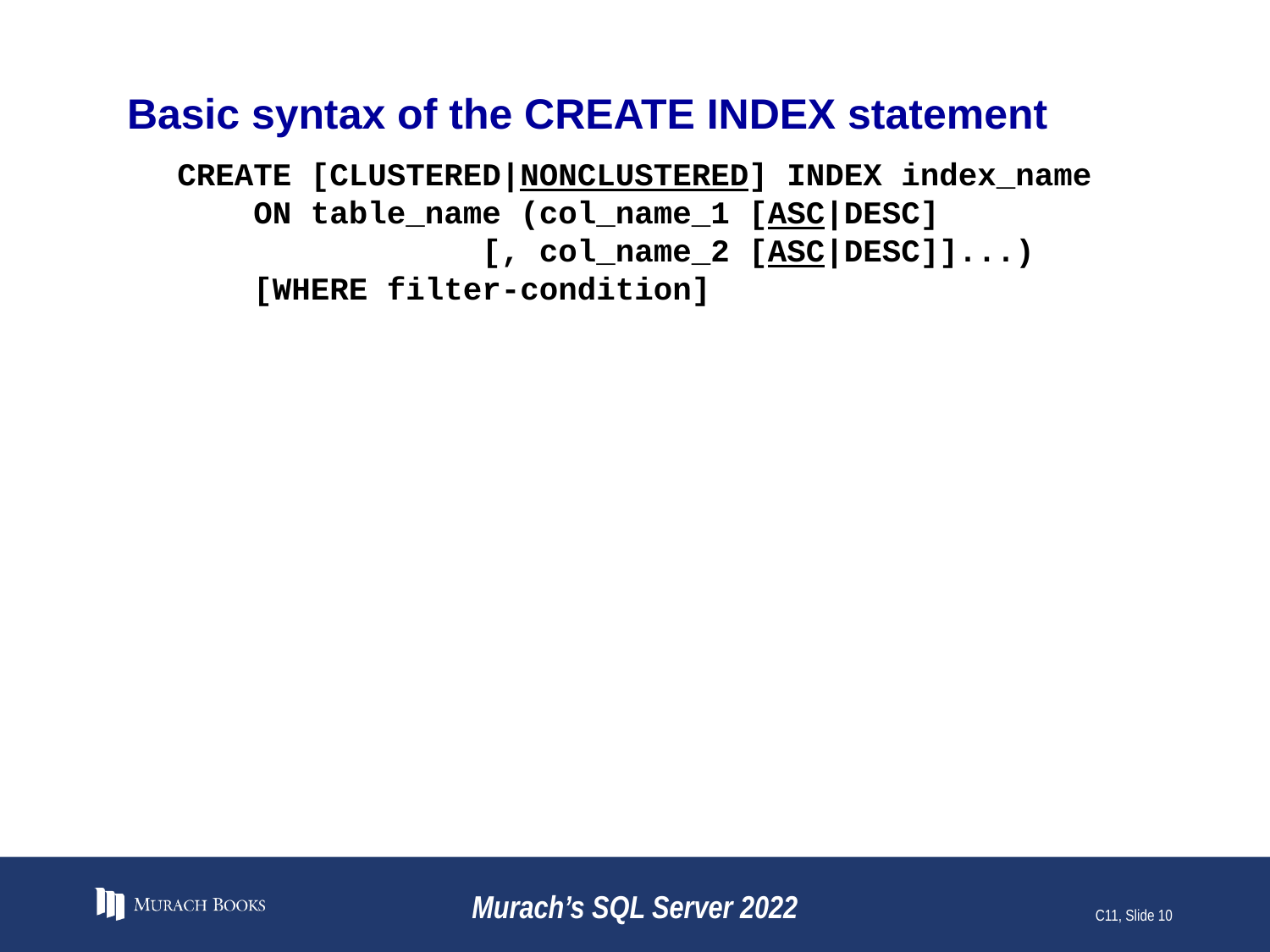

# Basic syntax of the CREATE INDEX statement
CREATE [CLUSTERED|NONCLUSTERED] INDEX index_name
    ON table_name (col_name_1 [ASC|DESC]
                [, col_name_2 [ASC|DESC]]...)
    [WHERE filter-condition]

Murach’s SQL Server 2022

C11, Slide 10